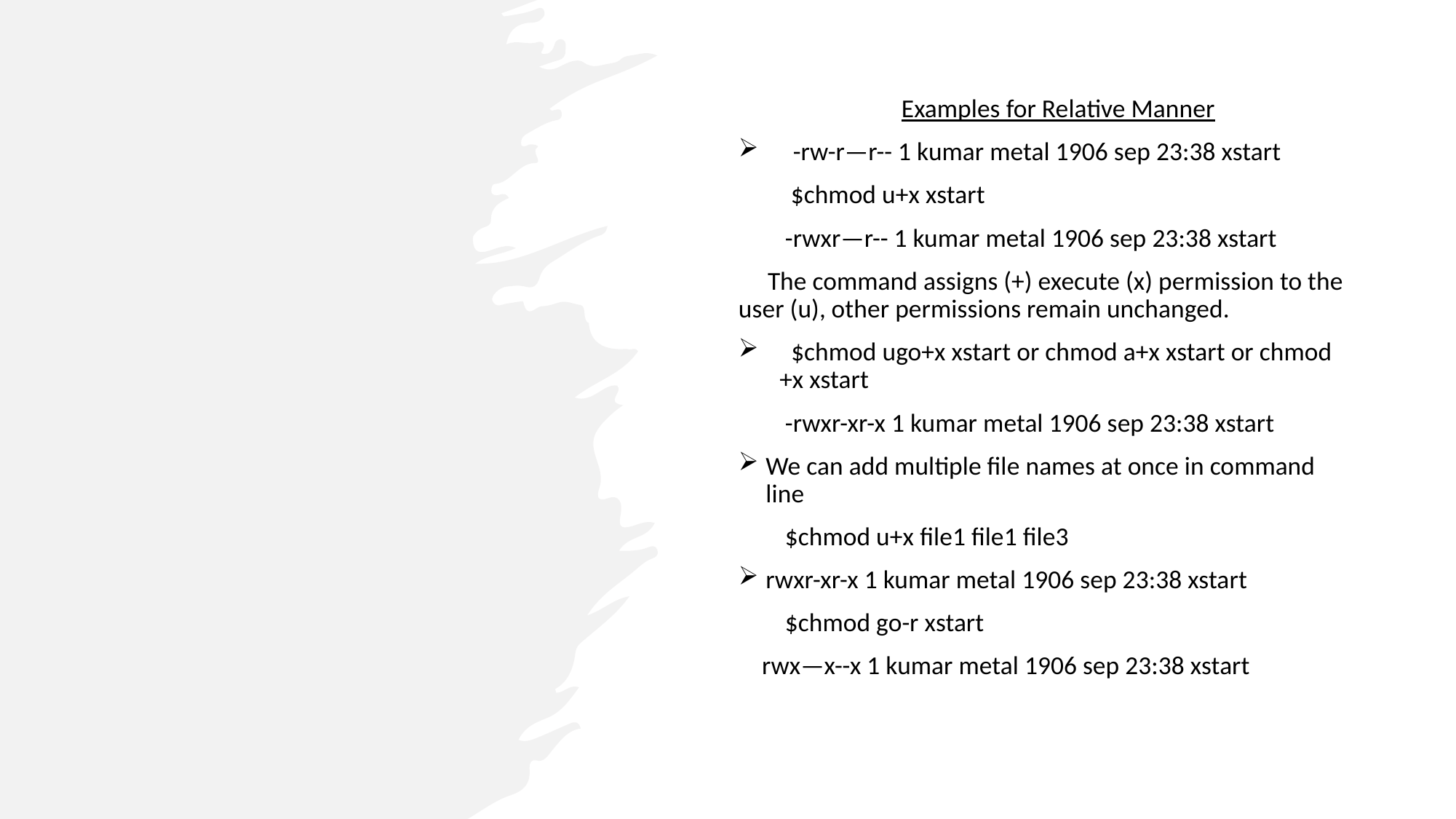

Examples for Relative Manner
-rw-r—r-- 1 kumar metal 1906 sep 23:38 xstart
         $chmod u+x xstart
        -rwxr—r-- 1 kumar metal 1906 sep 23:38 xstart
     The command assigns (+) execute (x) permission to the user (u), other permissions remain unchanged.
  $chmod ugo+x xstart or chmod a+x xstart or chmod +x xstart
        -rwxr-xr-x 1 kumar metal 1906 sep 23:38 xstart
We can add multiple file names at once in command line
        $chmod u+x file1 file1 file3
rwxr-xr-x 1 kumar metal 1906 sep 23:38 xstart
        $chmod go-r xstart
    rwx—x--x 1 kumar metal 1906 sep 23:38 xstart